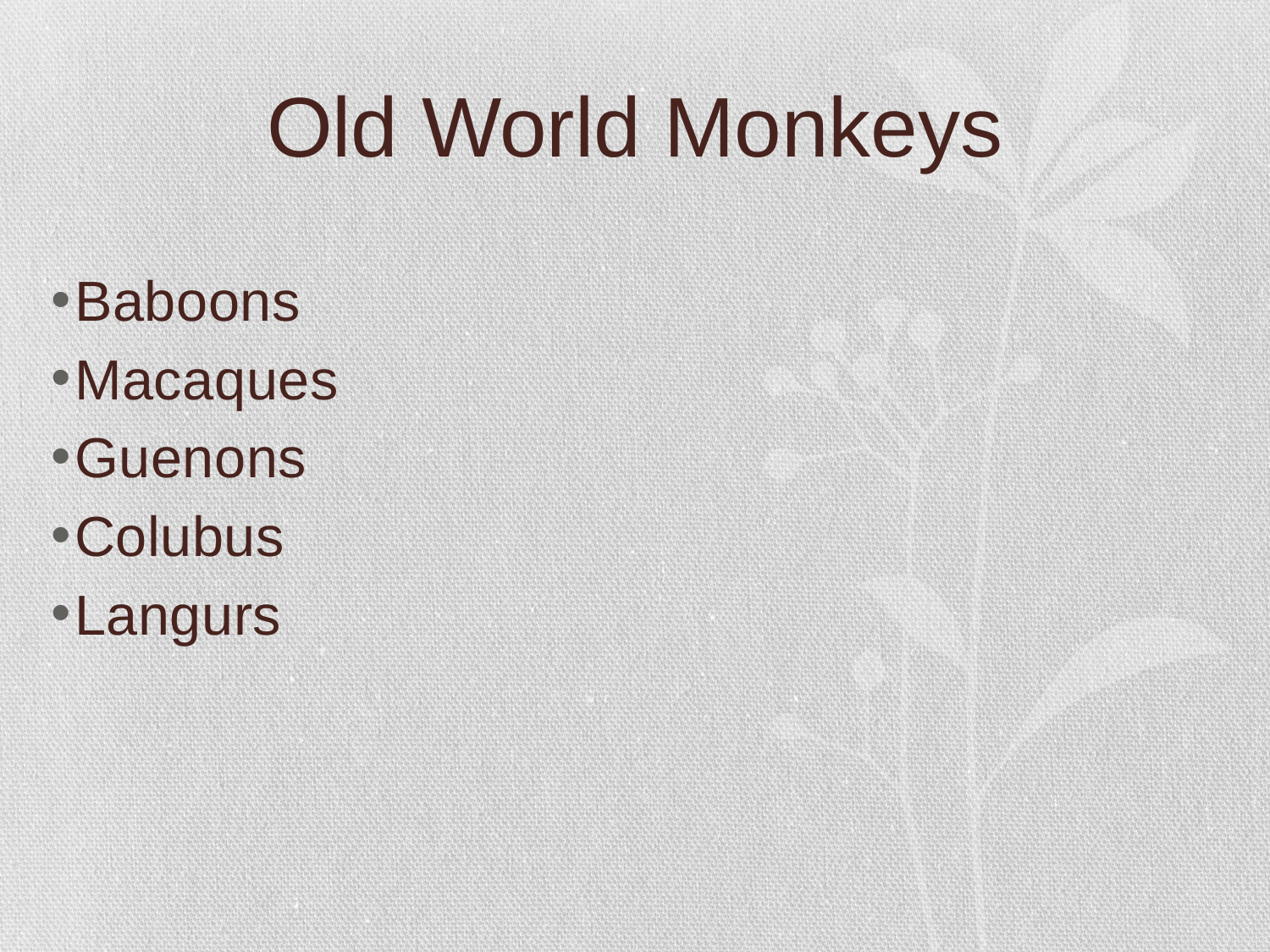

# Old World Monkeys

Baboons
Macaques
Guenons
Colubus
Langurs